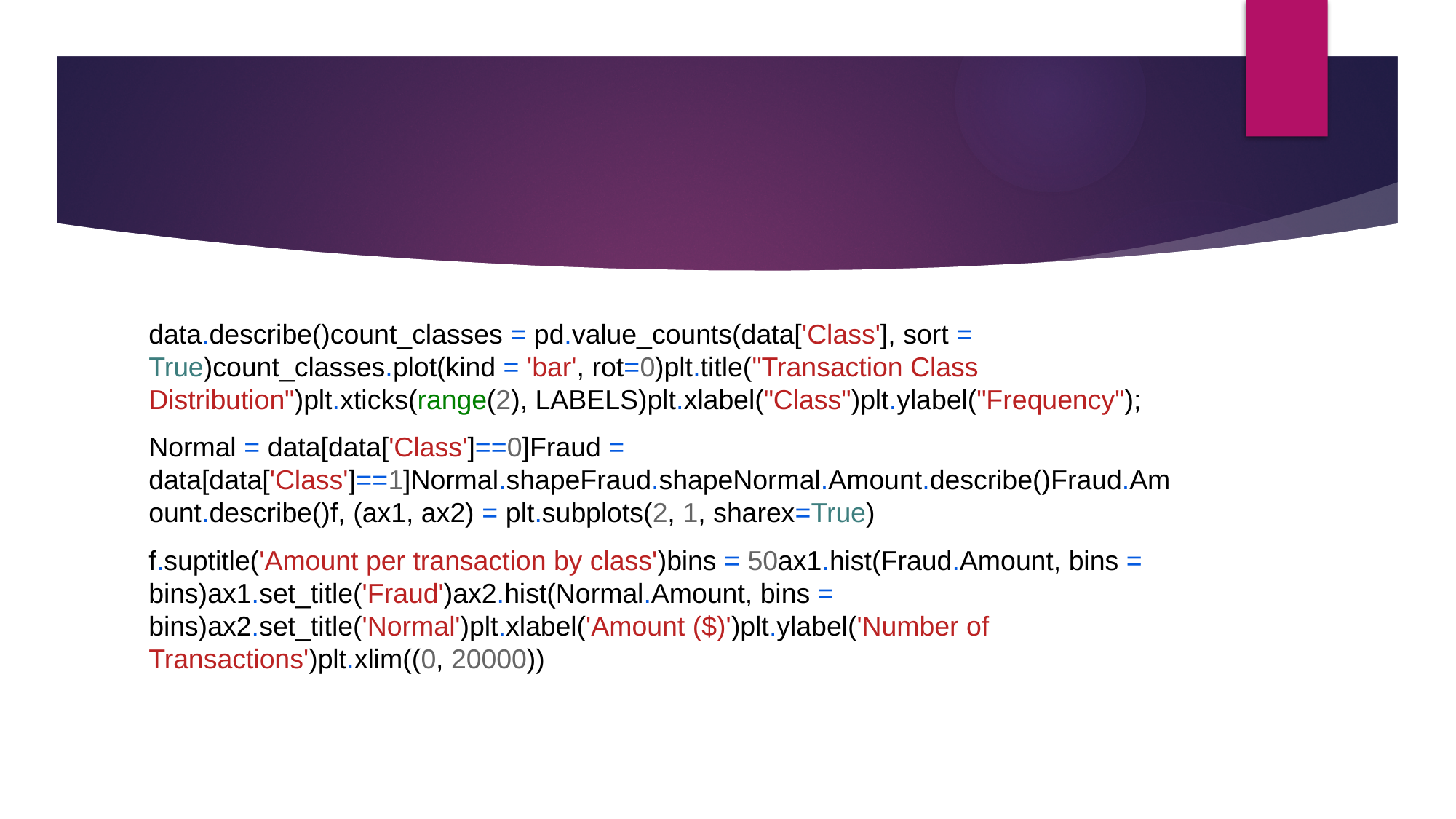

#
data.describe()count_classes = pd.value_counts(data['Class'], sort = True)count_classes.plot(kind = 'bar', rot=0)plt.title("Transaction Class Distribution")plt.xticks(range(2), LABELS)plt.xlabel("Class")plt.ylabel("Frequency");
Normal = data[data['Class']==0]Fraud = data[data['Class']==1]Normal.shapeFraud.shapeNormal.Amount.describe()Fraud.Amount.describe()f, (ax1, ax2) = plt.subplots(2, 1, sharex=True)
f.suptitle('Amount per transaction by class')bins = 50ax1.hist(Fraud.Amount, bins = bins)ax1.set_title('Fraud')ax2.hist(Normal.Amount, bins = bins)ax2.set_title('Normal')plt.xlabel('Amount ($)')plt.ylabel('Number of Transactions')plt.xlim((0, 20000))